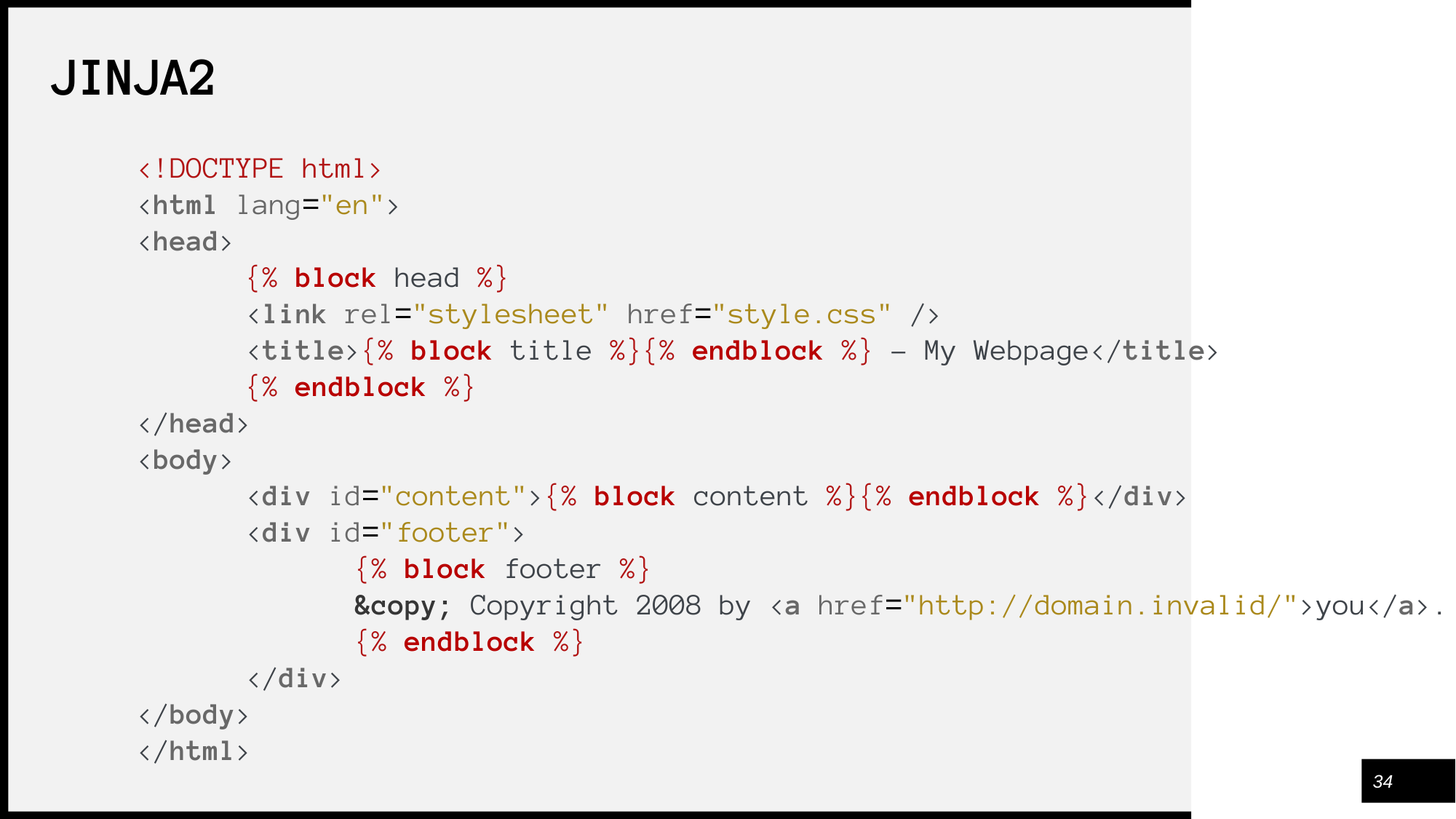

# Jinja2
<!DOCTYPE html>
<html lang="en">
<head>
	{% block head %}
	<link rel="stylesheet" href="style.css" />
	<title>{% block title %}{% endblock %} - My Webpage</title>
	{% endblock %}
</head>
<body>
	<div id="content">{% block content %}{% endblock %}</div>
	<div id="footer">
		{% block footer %}
		&copy; Copyright 2008 by <a href="http://domain.invalid/">you</a>.
		{% endblock %}
	</div>
</body>
</html>
34